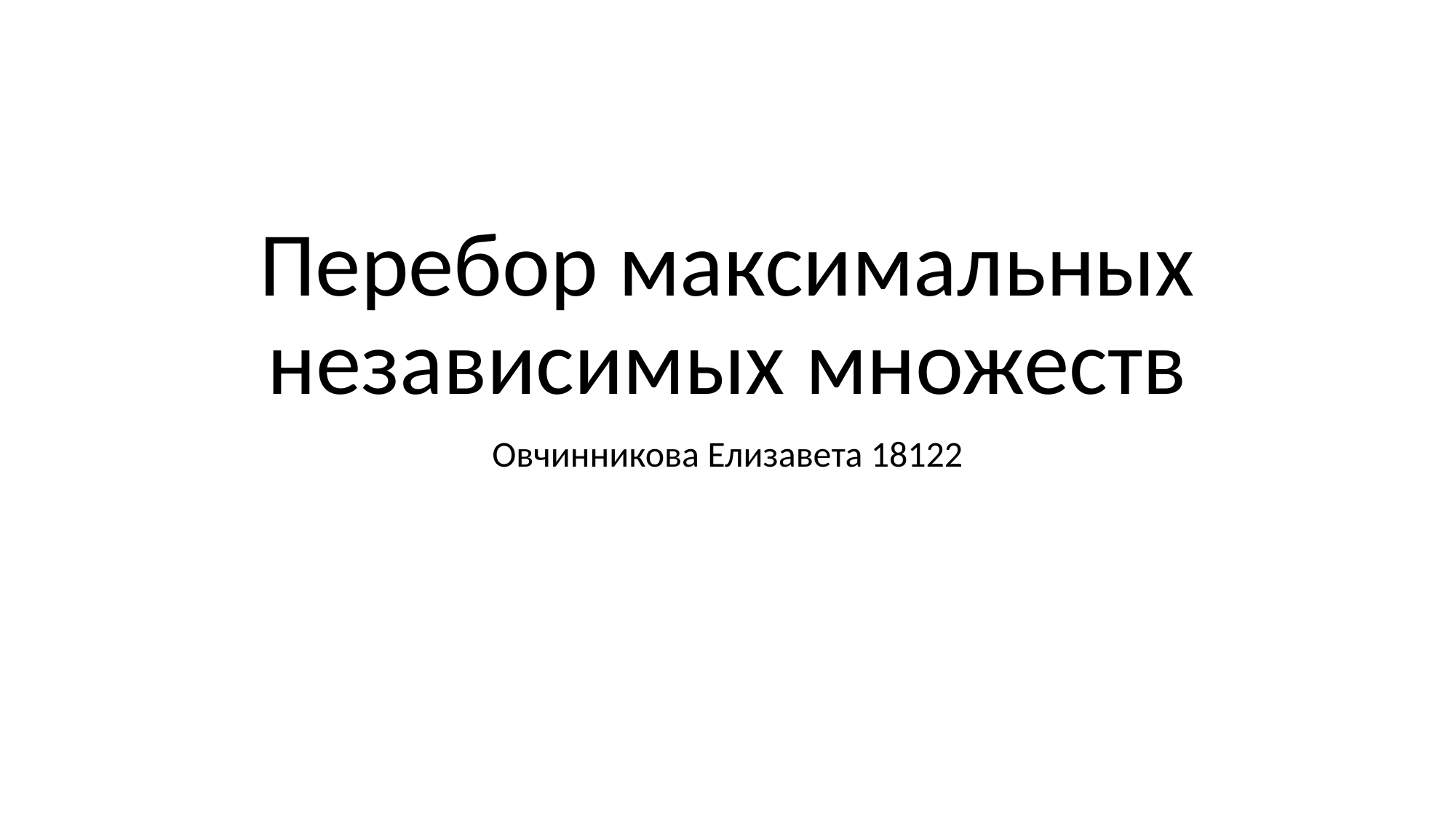

# Перебор максимальных независимых множеств
Овчинникова Елизавета 18122